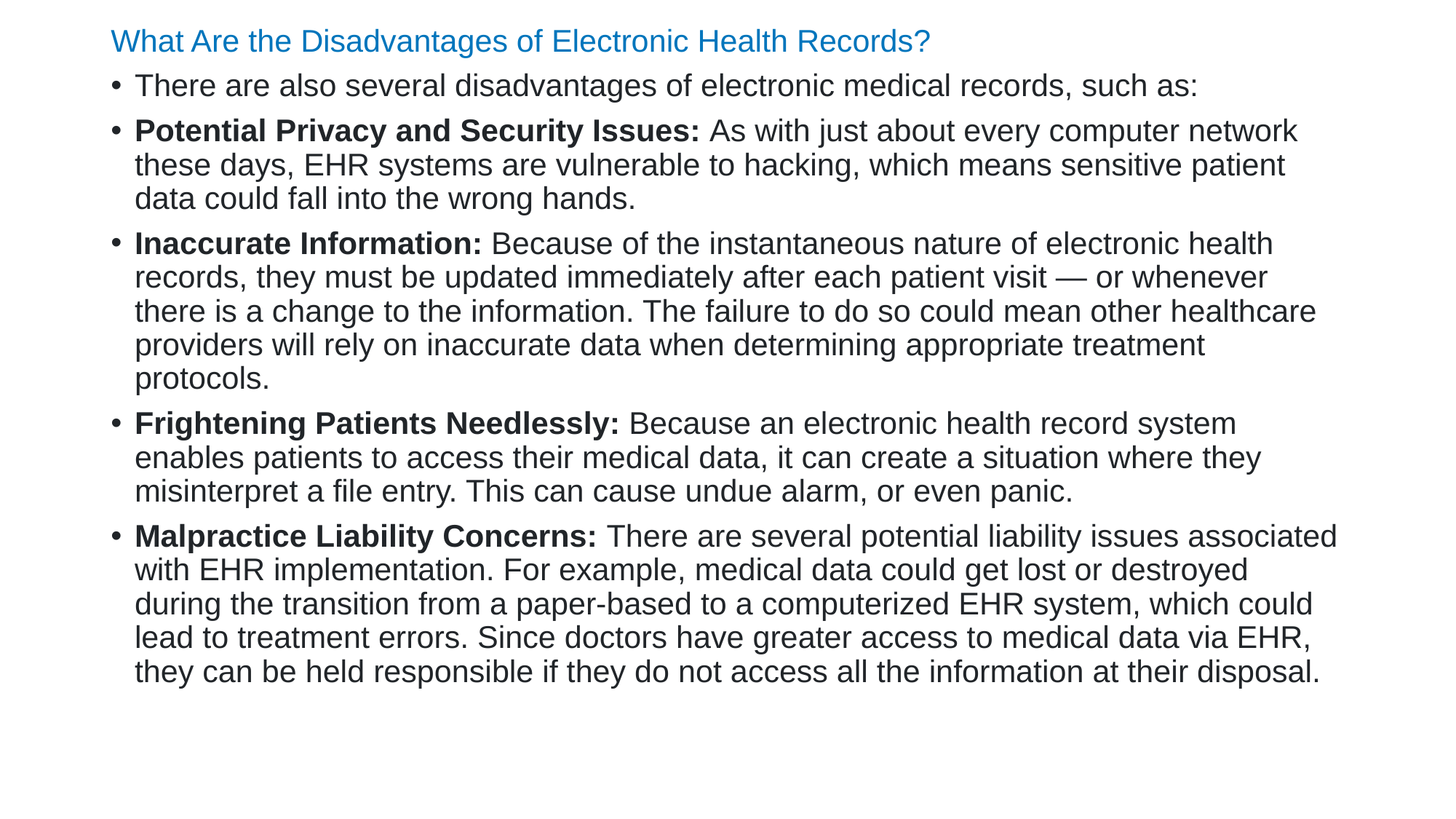

What Are the Disadvantages of Electronic Health Records?
There are also several disadvantages of electronic medical records, such as:
Potential Privacy and Security Issues: As with just about every computer network these days, EHR systems are vulnerable to hacking, which means sensitive patient data could fall into the wrong hands.
Inaccurate Information: Because of the instantaneous nature of electronic health records, they must be updated immediately after each patient visit — or whenever there is a change to the information. The failure to do so could mean other healthcare providers will rely on inaccurate data when determining appropriate treatment protocols.
Frightening Patients Needlessly: Because an electronic health record system enables patients to access their medical data, it can create a situation where they misinterpret a file entry. This can cause undue alarm, or even panic.
Malpractice Liability Concerns: There are several potential liability issues associated with EHR implementation. For example, medical data could get lost or destroyed during the transition from a paper-based to a computerized EHR system, which could lead to treatment errors. Since doctors have greater access to medical data via EHR, they can be held responsible if they do not access all the information at their disposal.